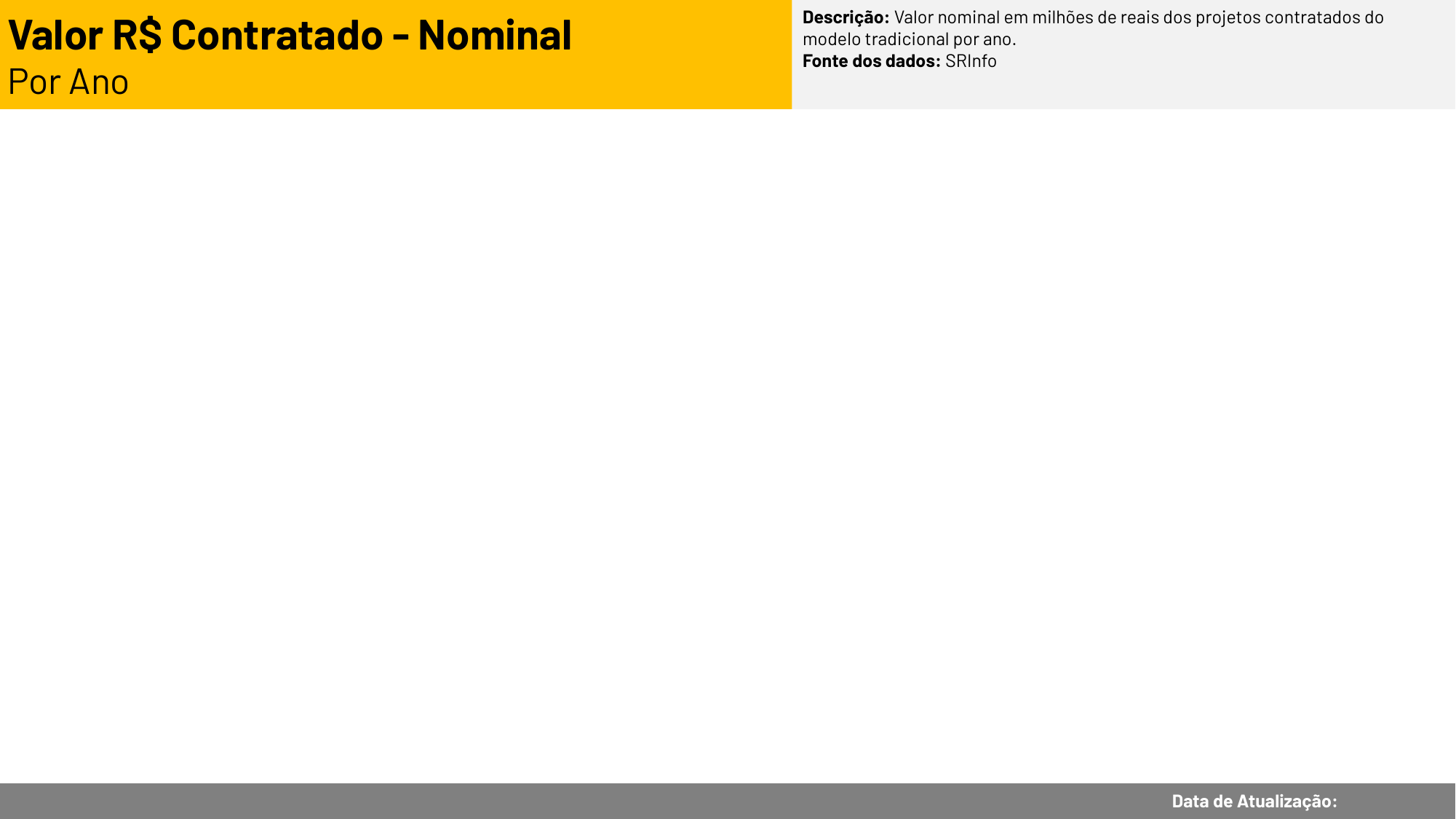

Descrição: Valor nominal em milhões de reais dos projetos contratados do modelo tradicional por ano.
Fonte dos dados: SRInfo
Valor R$ Contratado - Nominal
Por Ano

Data de Atualização: